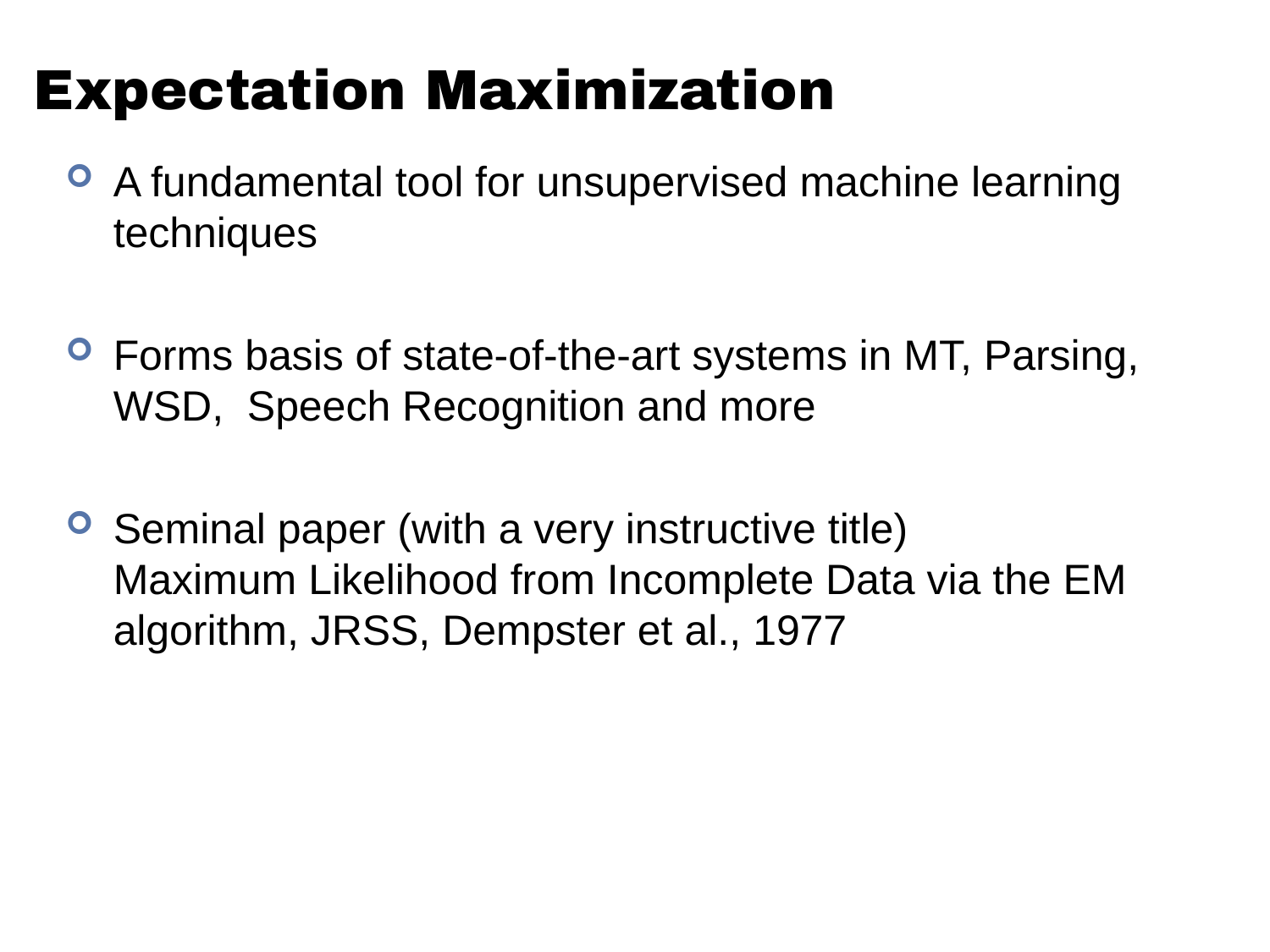

# Expectation Maximization
A fundamental tool for unsupervised machine learning techniques
Forms basis of state-of-the-art systems in MT, Parsing, WSD,  Speech Recognition and more
Seminal paper (with a very instructive title)
Maximum Likelihood from Incomplete Data via the EM algorithm, JRSS, Dempster et al., 1977
56